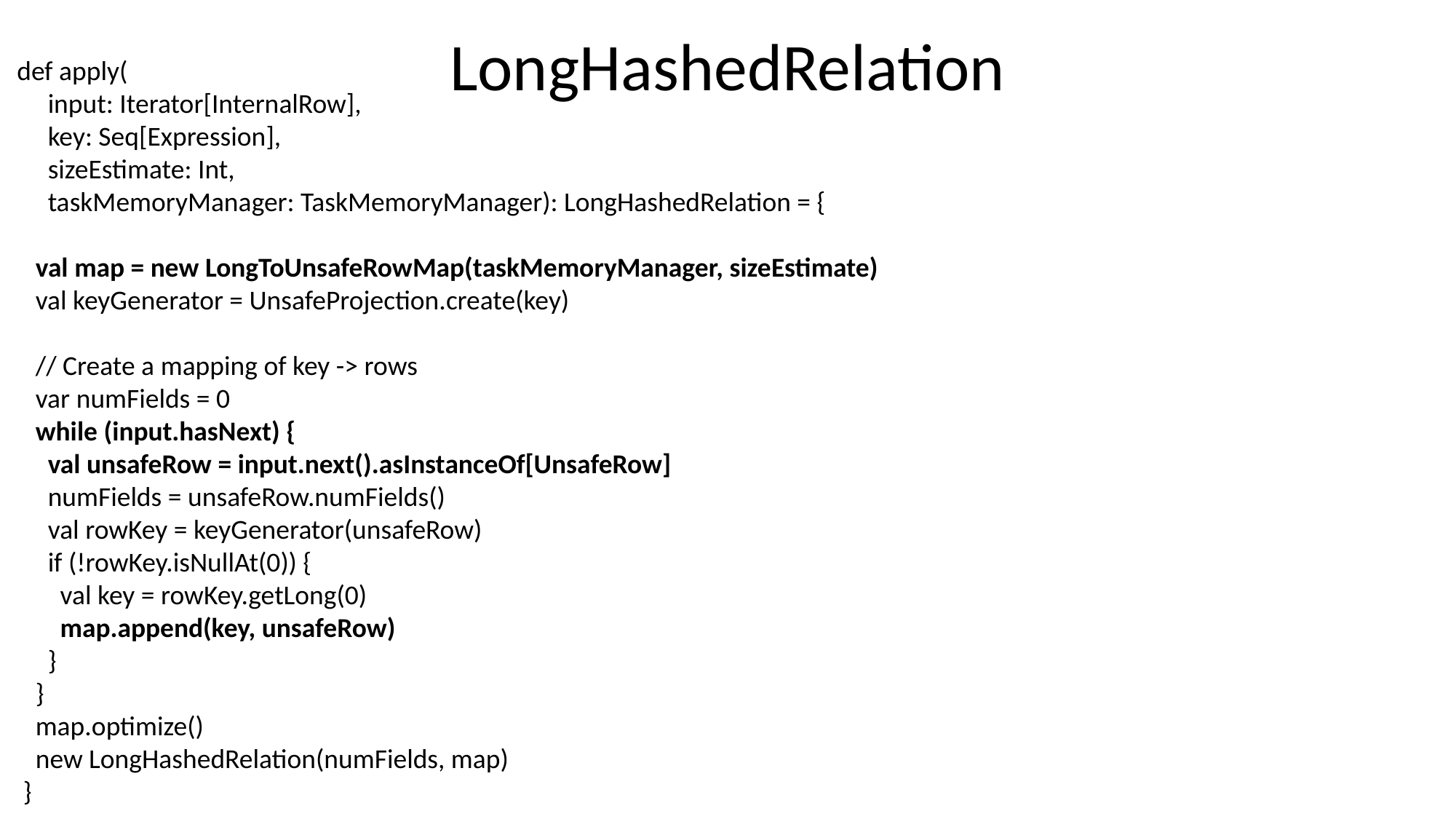

# LongHashedRelation
 def apply(
      input: Iterator[InternalRow],
      key: Seq[Expression],
      sizeEstimate: Int,
      taskMemoryManager: TaskMemoryManager): LongHashedRelation = {

    val map = new LongToUnsafeRowMap(taskMemoryManager, sizeEstimate)
    val keyGenerator = UnsafeProjection.create(key)

    // Create a mapping of key -> rows
    var numFields = 0
    while (input.hasNext) {
      val unsafeRow = input.next().asInstanceOf[UnsafeRow]
      numFields = unsafeRow.numFields()
      val rowKey = keyGenerator(unsafeRow)
      if (!rowKey.isNullAt(0)) {
        val key = rowKey.getLong(0)
        map.append(key, unsafeRow)
      }
    }
    map.optimize()
    new LongHashedRelation(numFields, map)
  }